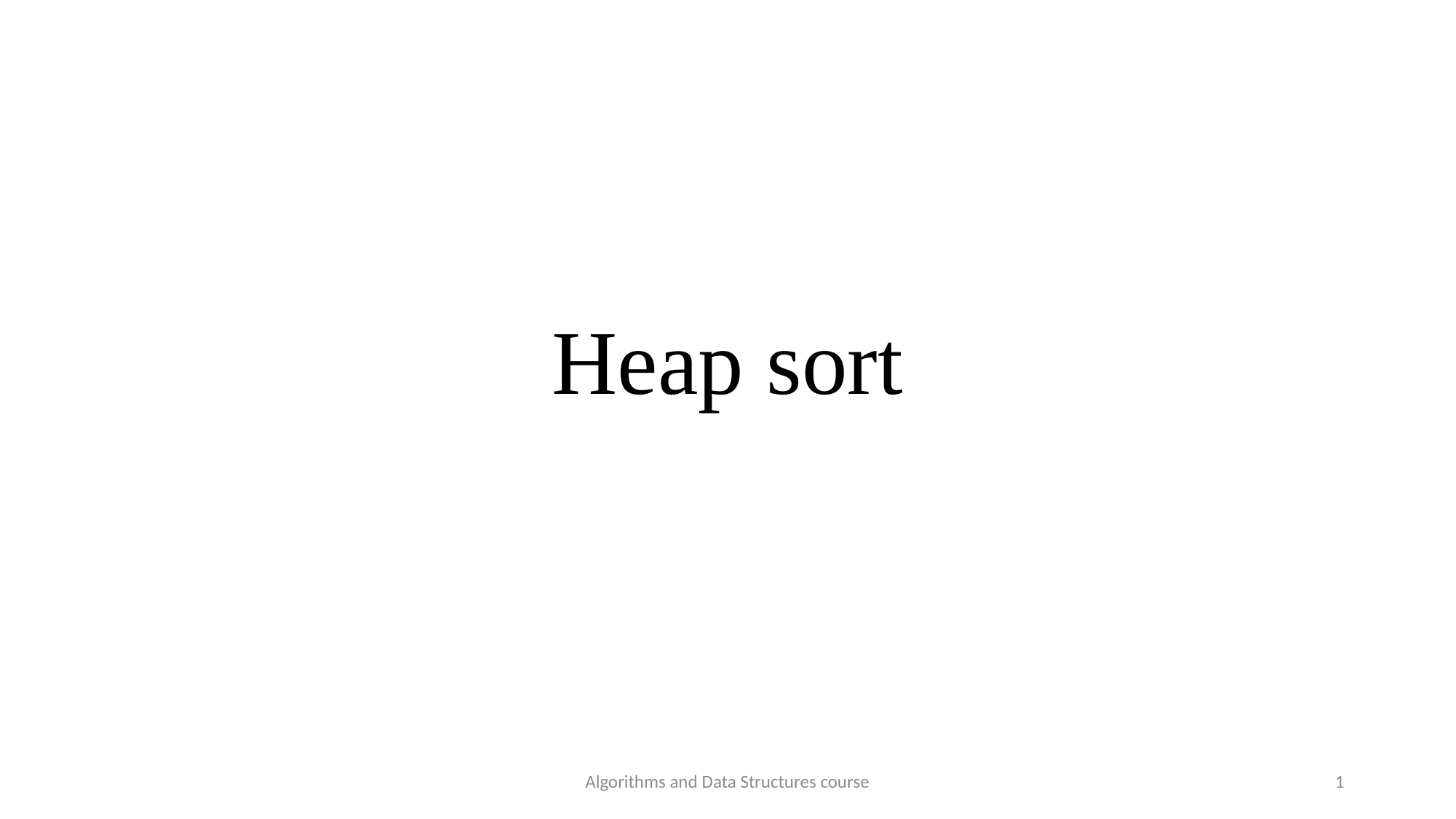

# Heap sort

Algorithms and Data Structures course
1